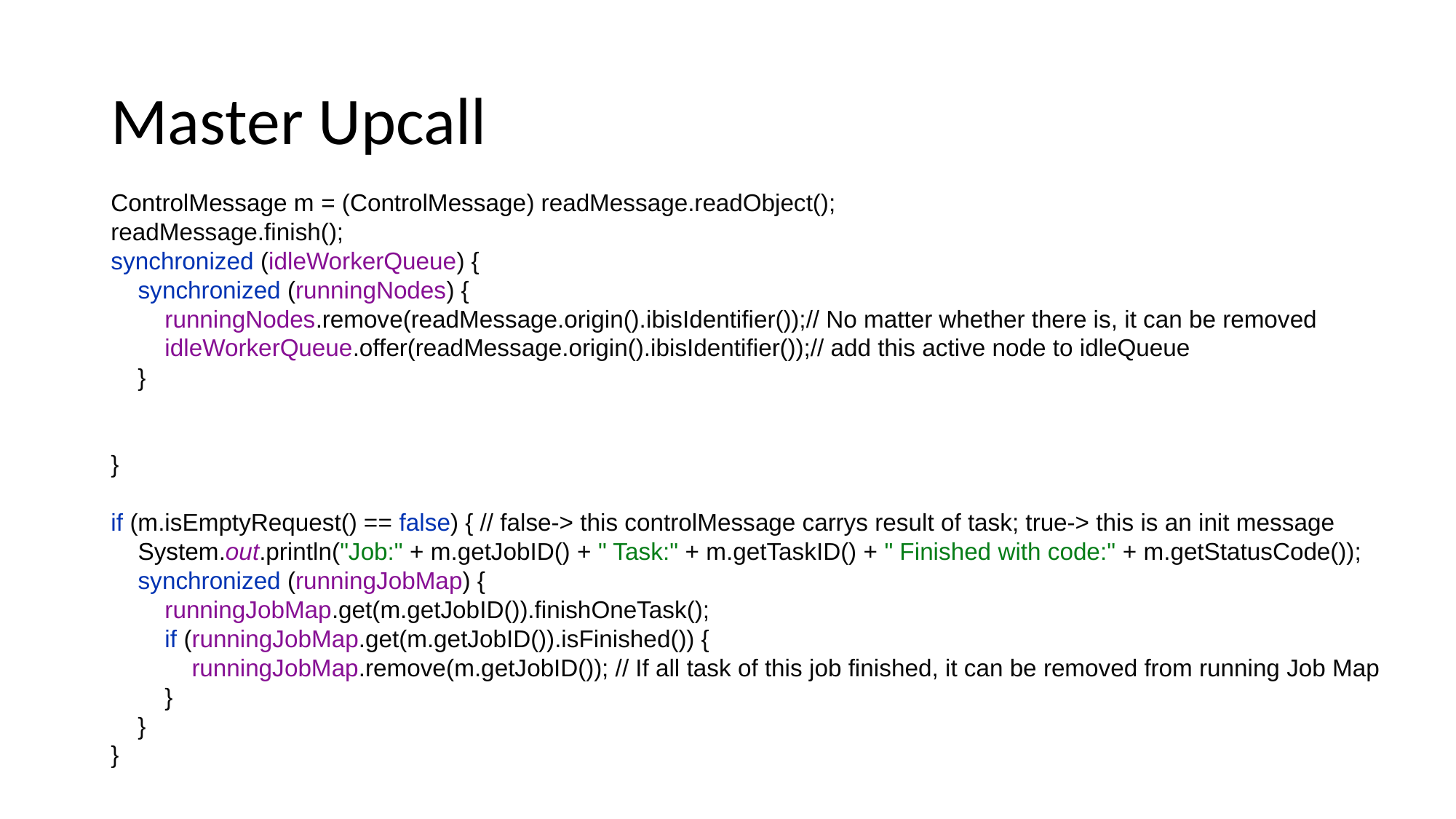

# Master Upcall
ControlMessage m = (ControlMessage) readMessage.readObject();
readMessage.finish();
synchronized (idleWorkerQueue) {
    synchronized (runningNodes) {
        runningNodes.remove(readMessage.origin().ibisIdentifier());// No matter whether there is, it can be removed
        idleWorkerQueue.offer(readMessage.origin().ibisIdentifier());// add this active node to idleQueue
    }
}
if (m.isEmptyRequest() == false) { // false-> this controlMessage carrys result of task; true-> this is an init message
    System.out.println("Job:" + m.getJobID() + " Task:" + m.getTaskID() + " Finished with code:" + m.getStatusCode());
    synchronized (runningJobMap) {
        runningJobMap.get(m.getJobID()).finishOneTask();
        if (runningJobMap.get(m.getJobID()).isFinished()) {
            runningJobMap.remove(m.getJobID()); // If all task of this job finished, it can be removed from running Job Map
        }
    }
}